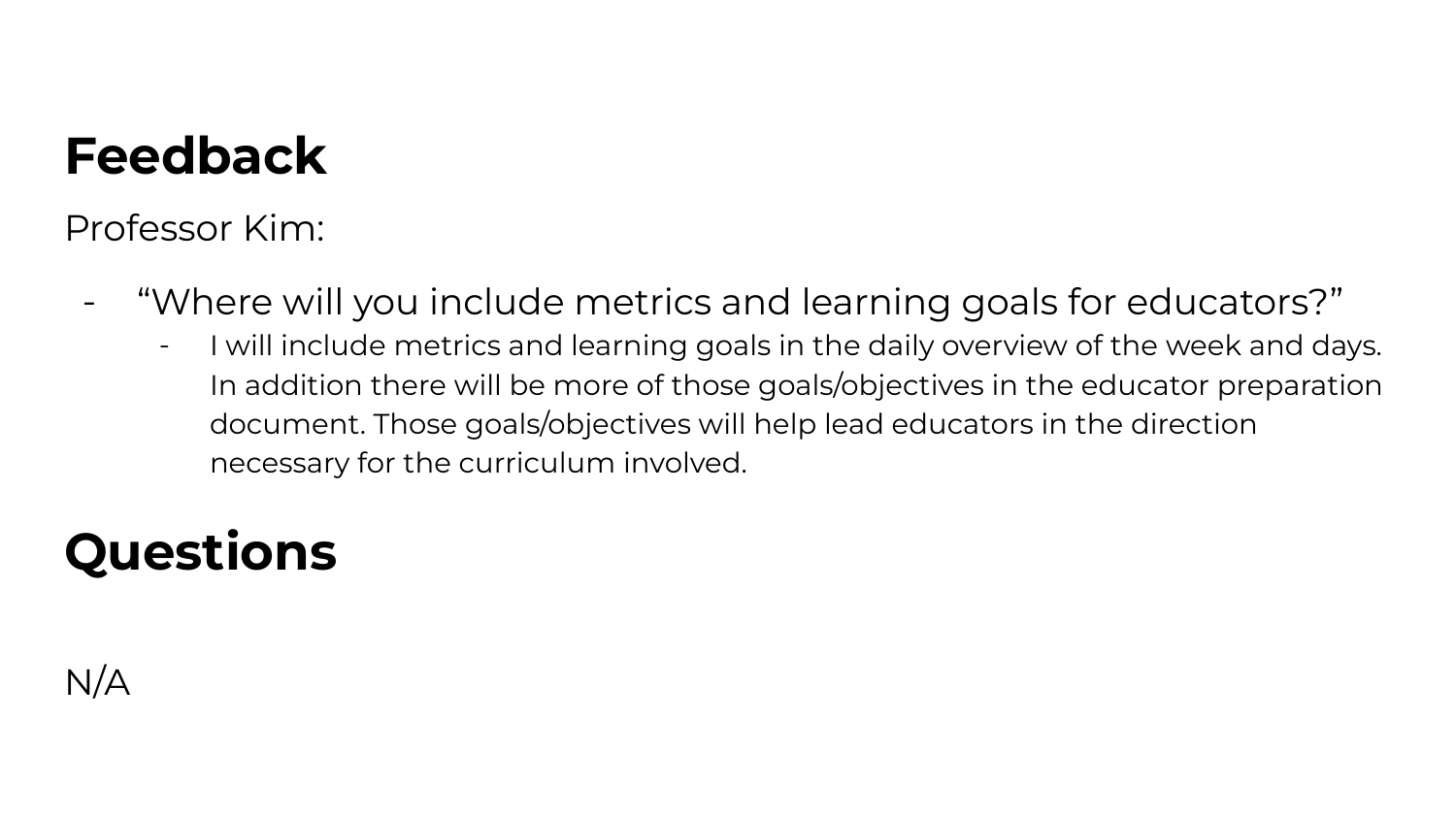

# Feedback
Professor Kim:
“Where will you include metrics and learning goals for educators?”
I will include metrics and learning goals in the daily overview of the week and days. In addition there will be more of those goals/objectives in the educator preparation document. Those goals/objectives will help lead educators in the direction necessary for the curriculum involved.

N/A

Questions